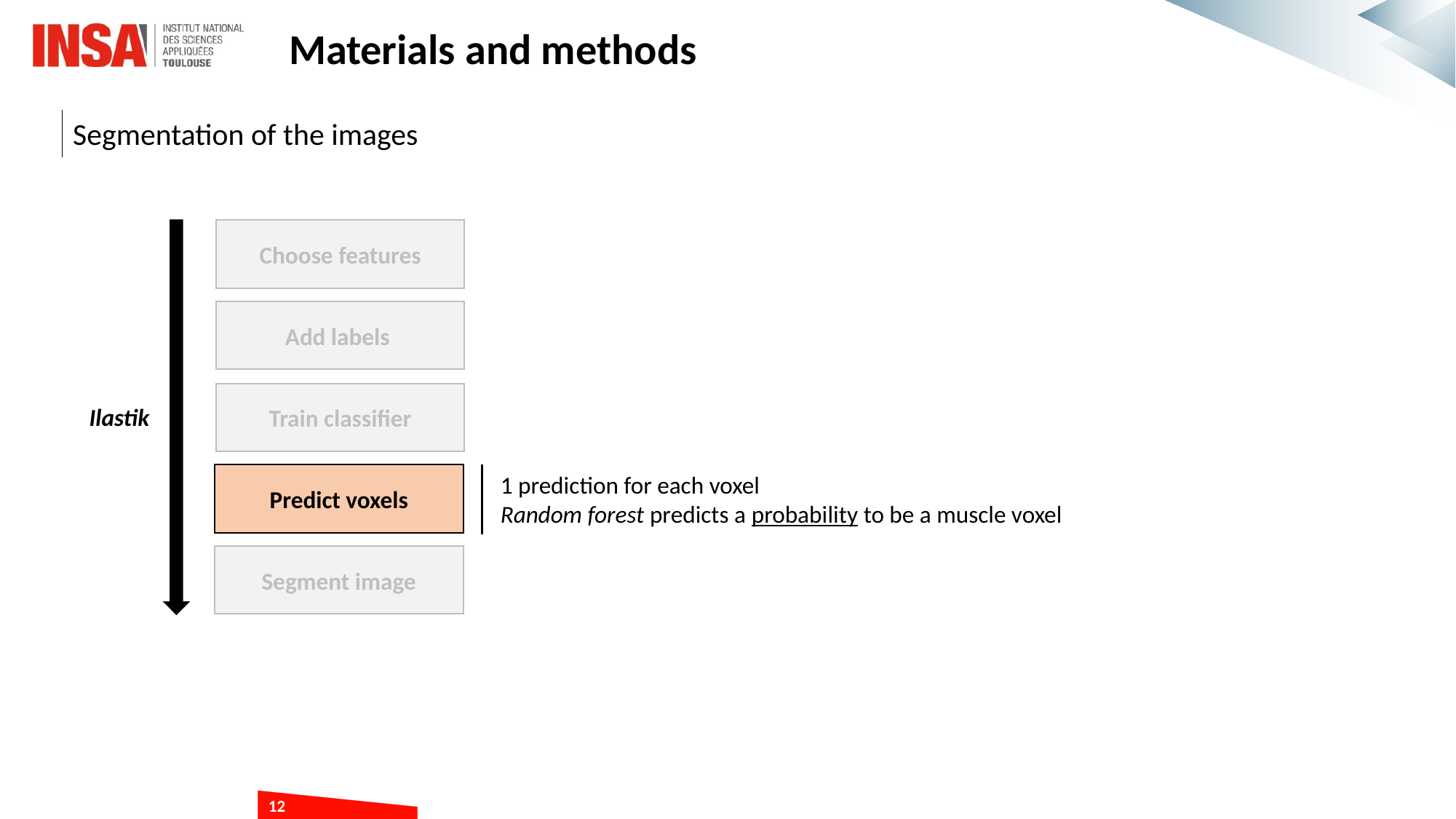

Materials and methods
Segmentation of the images

Choose features
Add labels
Train classifier
Ilastik
Predict voxels
1 prediction for each voxel
Random forest predicts a probability to be a muscle voxel
Segment image